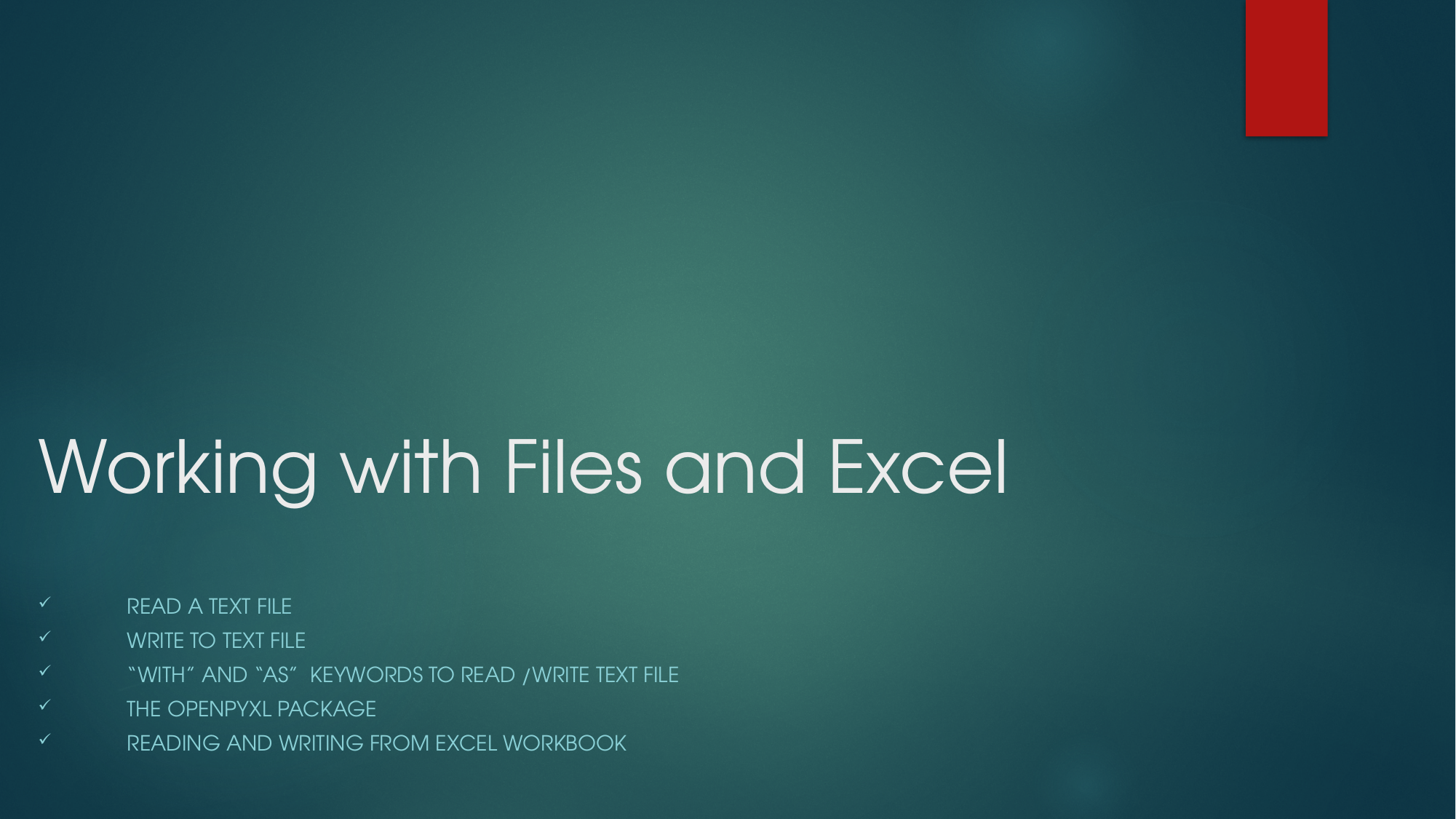

# Working with Files and Excel

Read a text file
Write to Text file
“With” and “As”  Keywords to read /write text file
The OpenPyxl package
Reading and writing from Excel Workbook